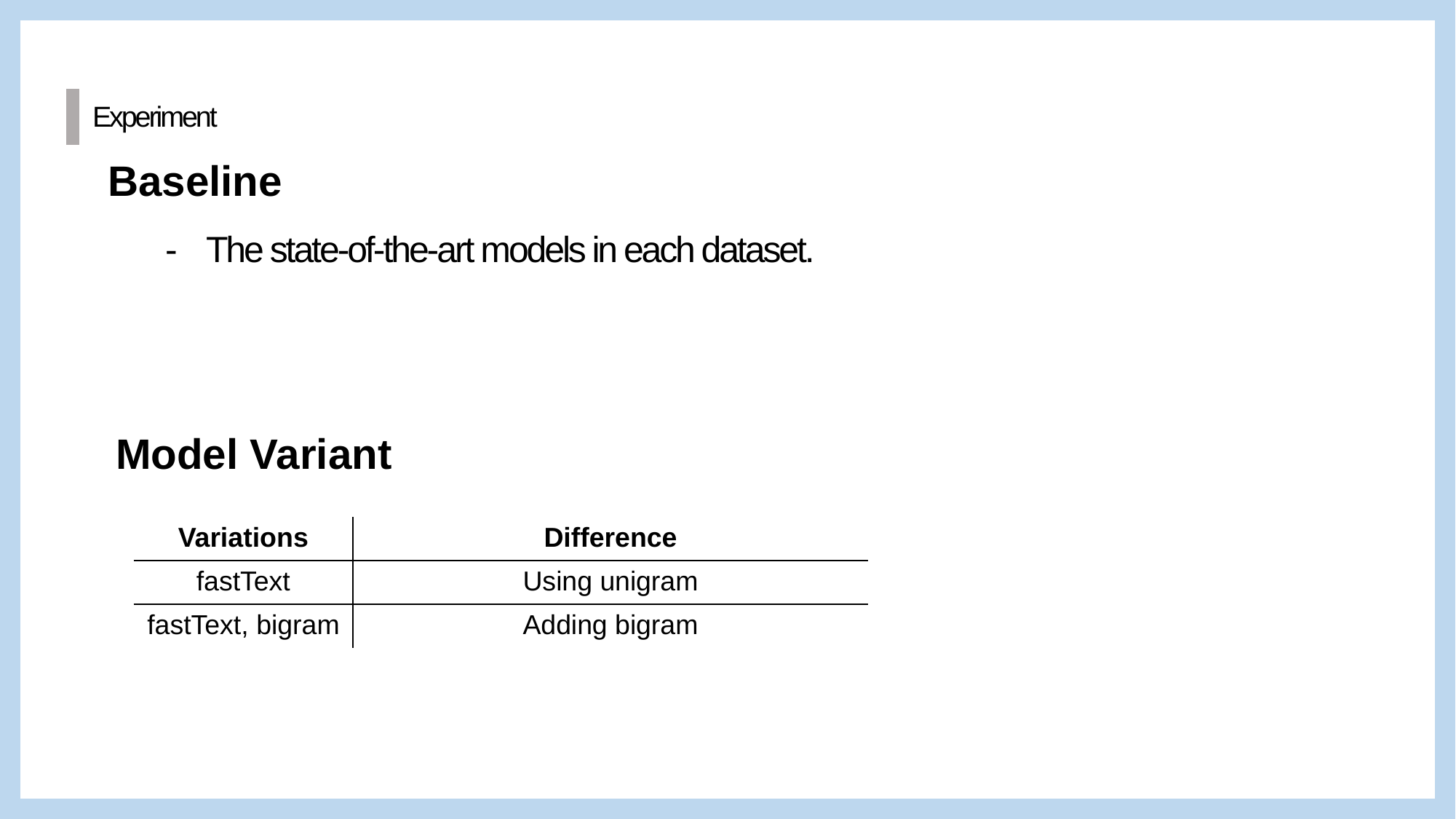

Experiment
Baseline
-    The state-of-the-art models in each dataset.
Model Variant
| Variations | Difference |
| --- | --- |
| fastText | Using unigram |
| fastText, bigram | Adding bigram |